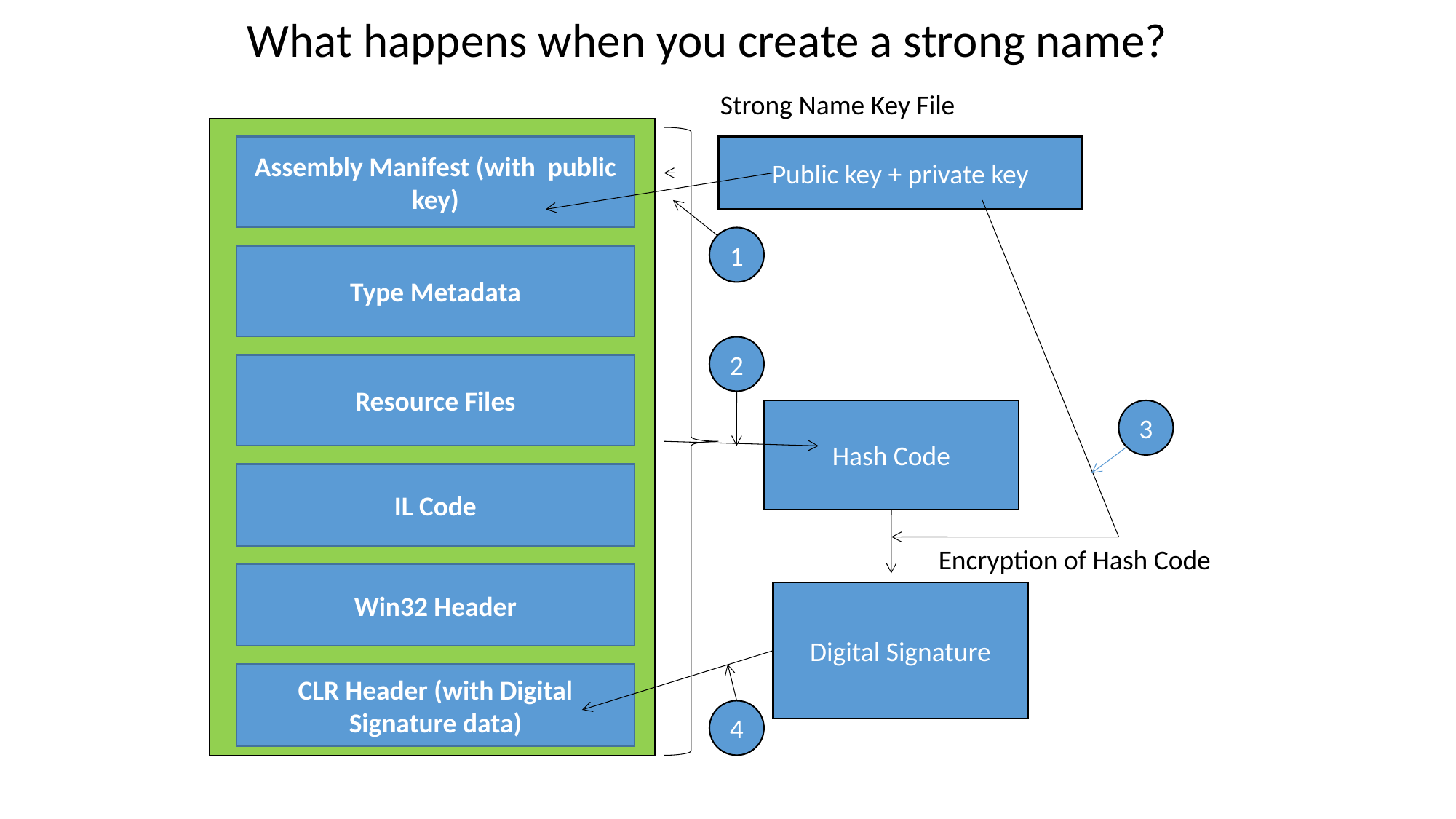

# What happens when you create a strong name?
Strong Name Key File

Assembly Manifest (with  public key)
Public key + private key
1
Type Metadata
2
Resource Files
Hash Code
3
IL Code
Encryption of Hash Code
Win32 Header
Digital Signature
CLR Header (with Digital Signature data)
4